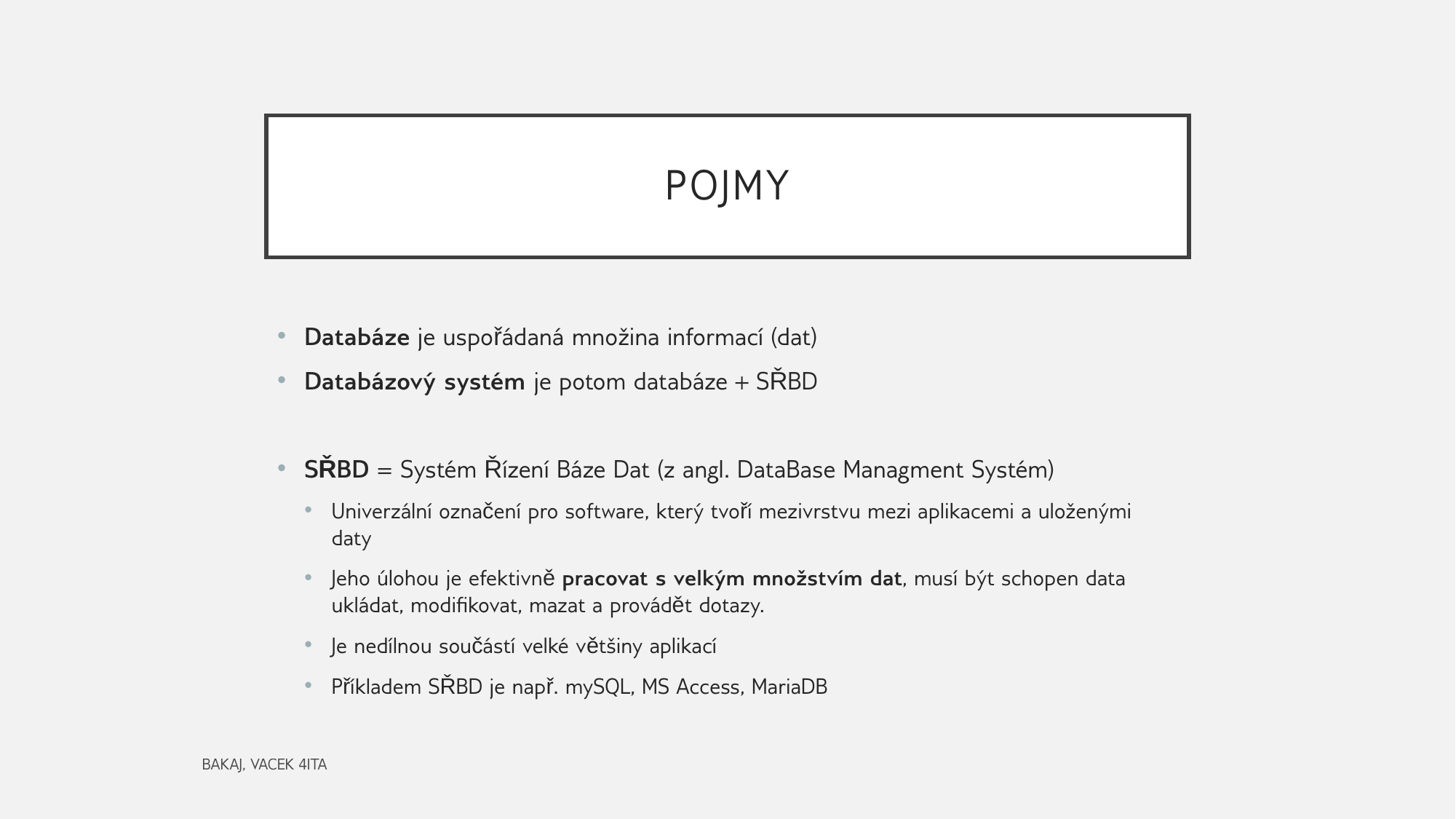

# POJMy
Databáze je uspořádaná množina informací (dat)
Databázový systém je potom databáze + SŘBD

SŘBD = Systém Řízení Báze Dat (z angl. DataBase Managment Systém)
Univerzální označení pro software, který tvoří mezivrstvu mezi aplikacemi a uloženými daty
Jeho úlohou je efektivně pracovat s velkým množstvím dat, musí být schopen data ukládat, modifikovat, mazat a provádět dotazy.
Je nedílnou součástí velké většiny aplikací
Příkladem SŘBD je např. mySQL, MS Access, MariaDB
BAKAJ, VACEK 4ITA